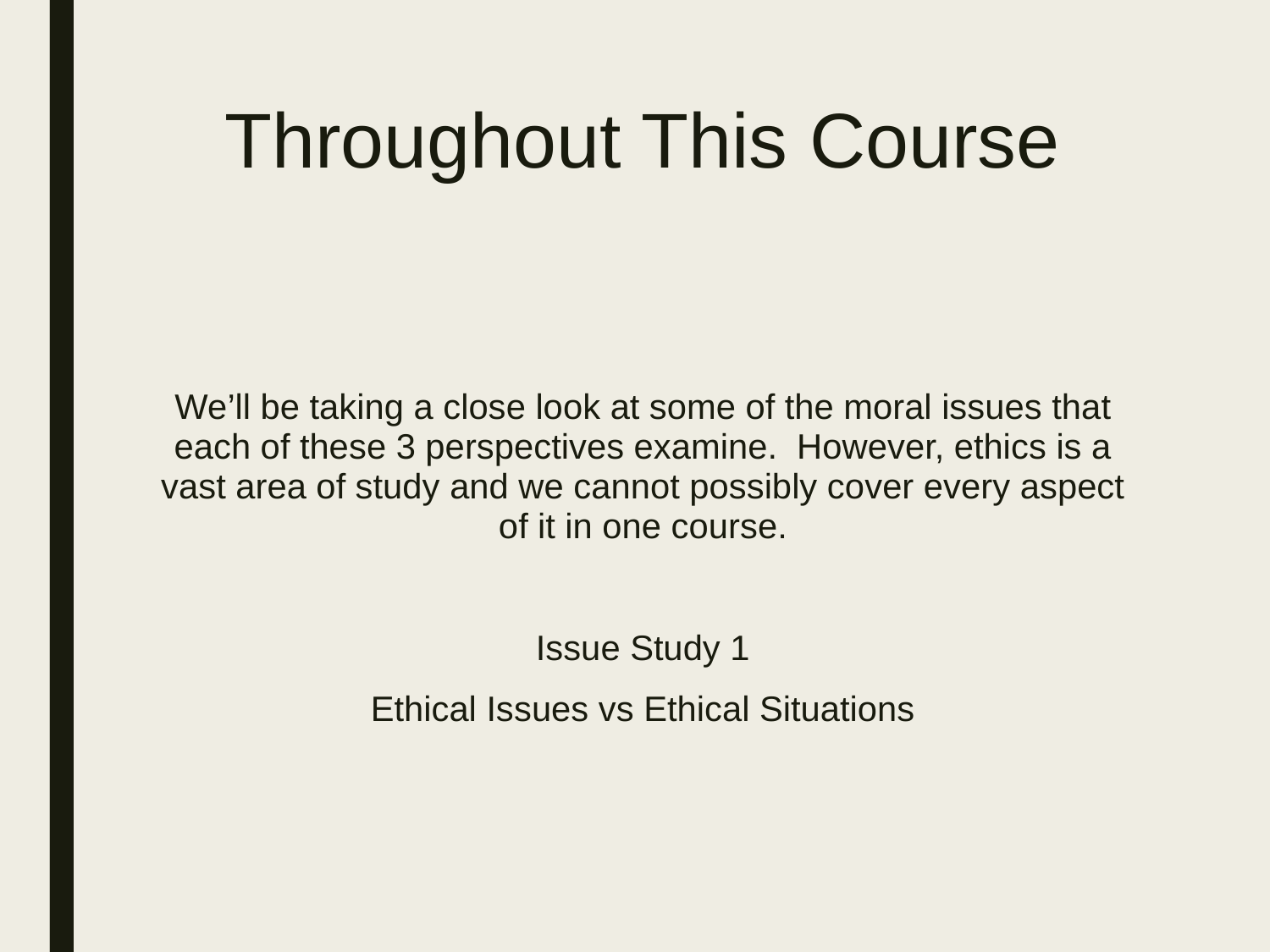

# Throughout This Course

We’ll be taking a close look at some of the moral issues that each of these 3 perspectives examine.  However, ethics is a vast area of study and we cannot possibly cover every aspect of it in one course.

Issue Study 1
Ethical Issues vs Ethical Situations